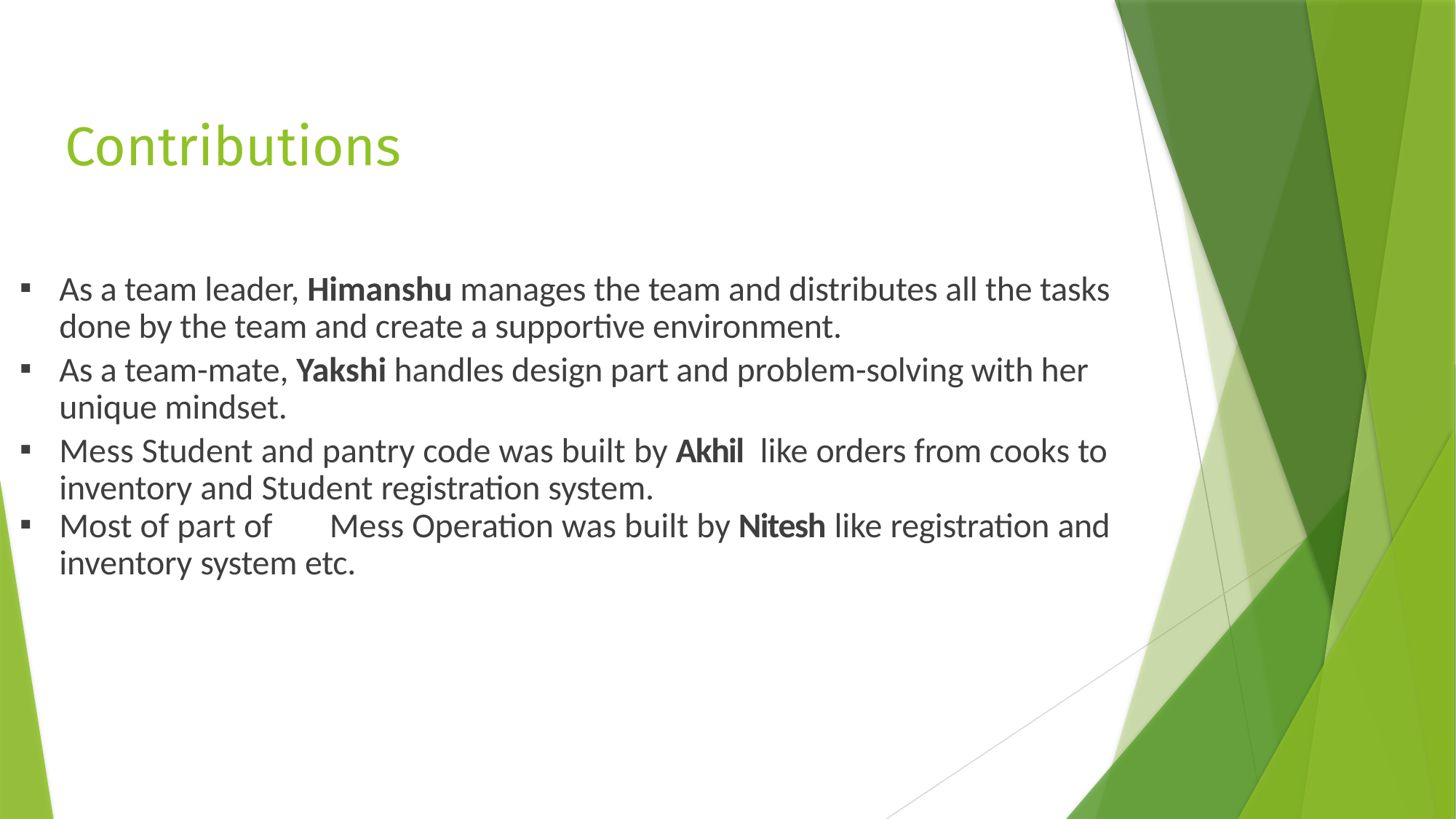

# Contributions
As a team leader, Himanshu manages the team and distributes all the tasks done by the team and create a supportive environment.
As a team-mate, Yakshi handles design part and problem-solving with her unique mindset.
Mess Student and pantry code was built by Akhil  like orders from cooks to inventory and Student registration system.
Most of part of	Mess Operation was built by Nitesh like registration and inventory system etc.